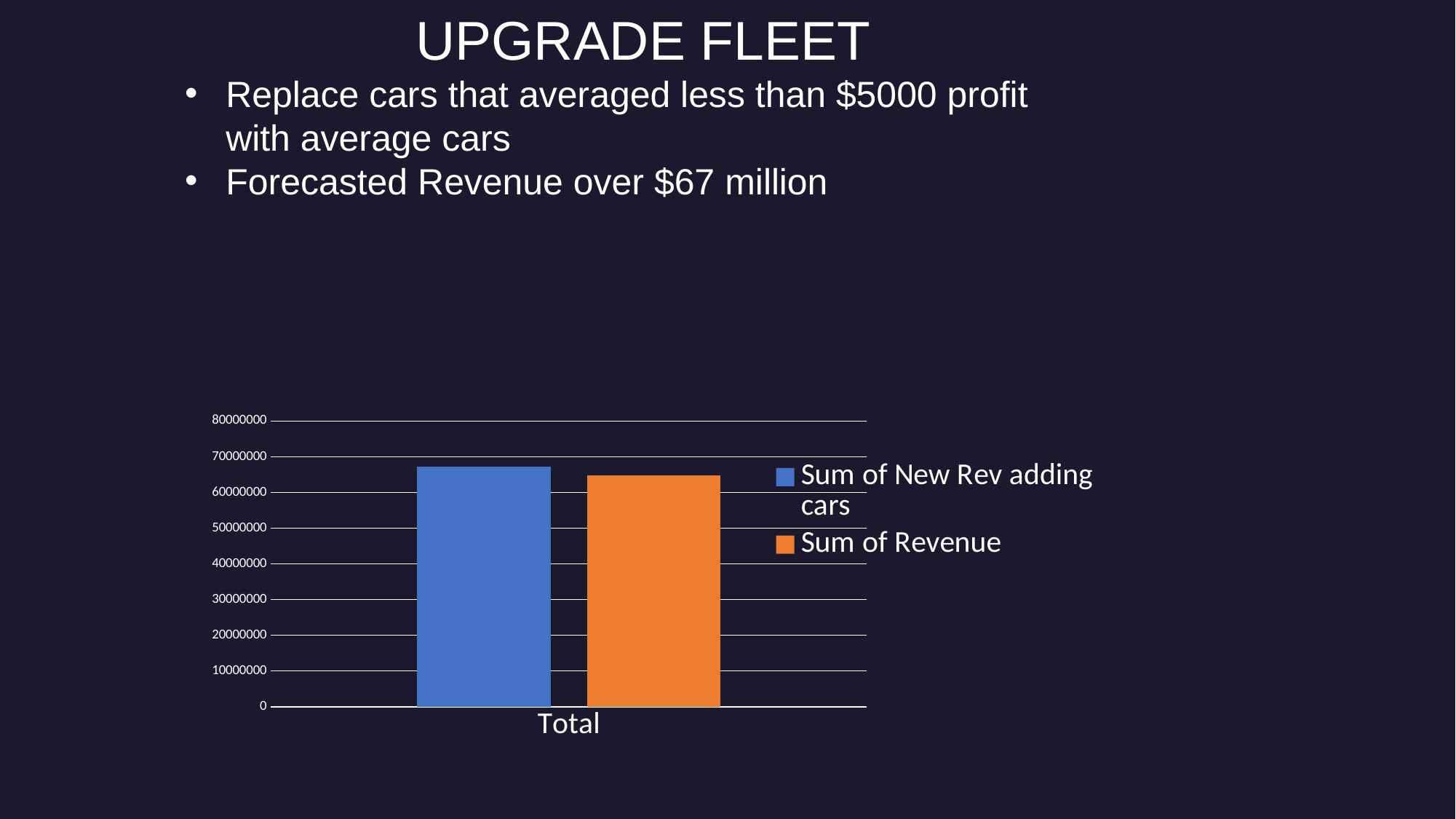

UPGRADE FLEET
Replace cars that averaged less than $5000 profit with average cars
Forecasted Revenue over $67 million

### Chart

| Category |  |  |
|---|---|---|
| Total | 67299661.99280082 | 64869410.272693954 |